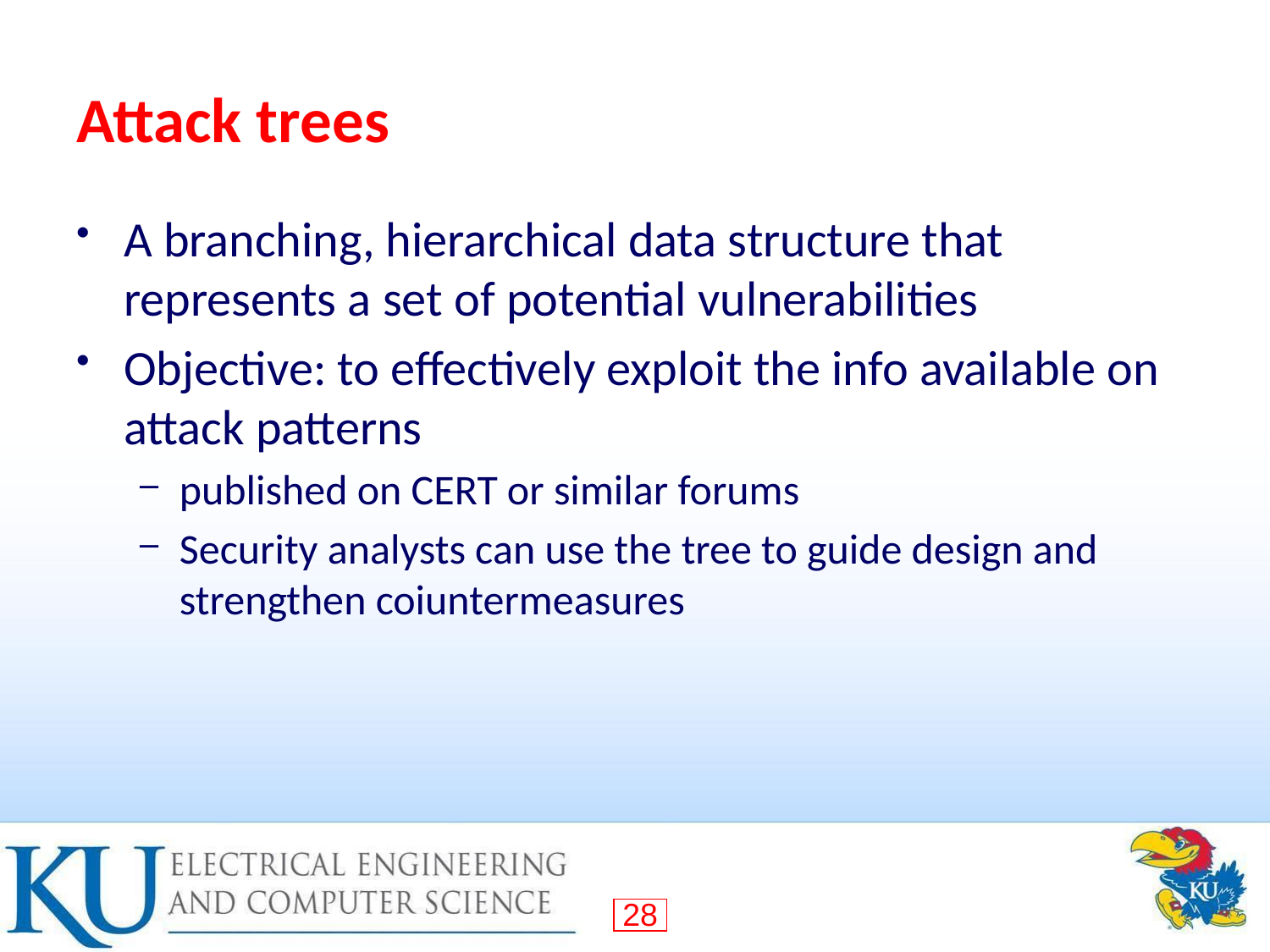

# Attack trees
A branching, hierarchical data structure that represents a set of potential vulnerabilities
Objective: to effectively exploit the info available on attack patterns
published on CERT or similar forums
Security analysts can use the tree to guide design and strengthen coiuntermeasures